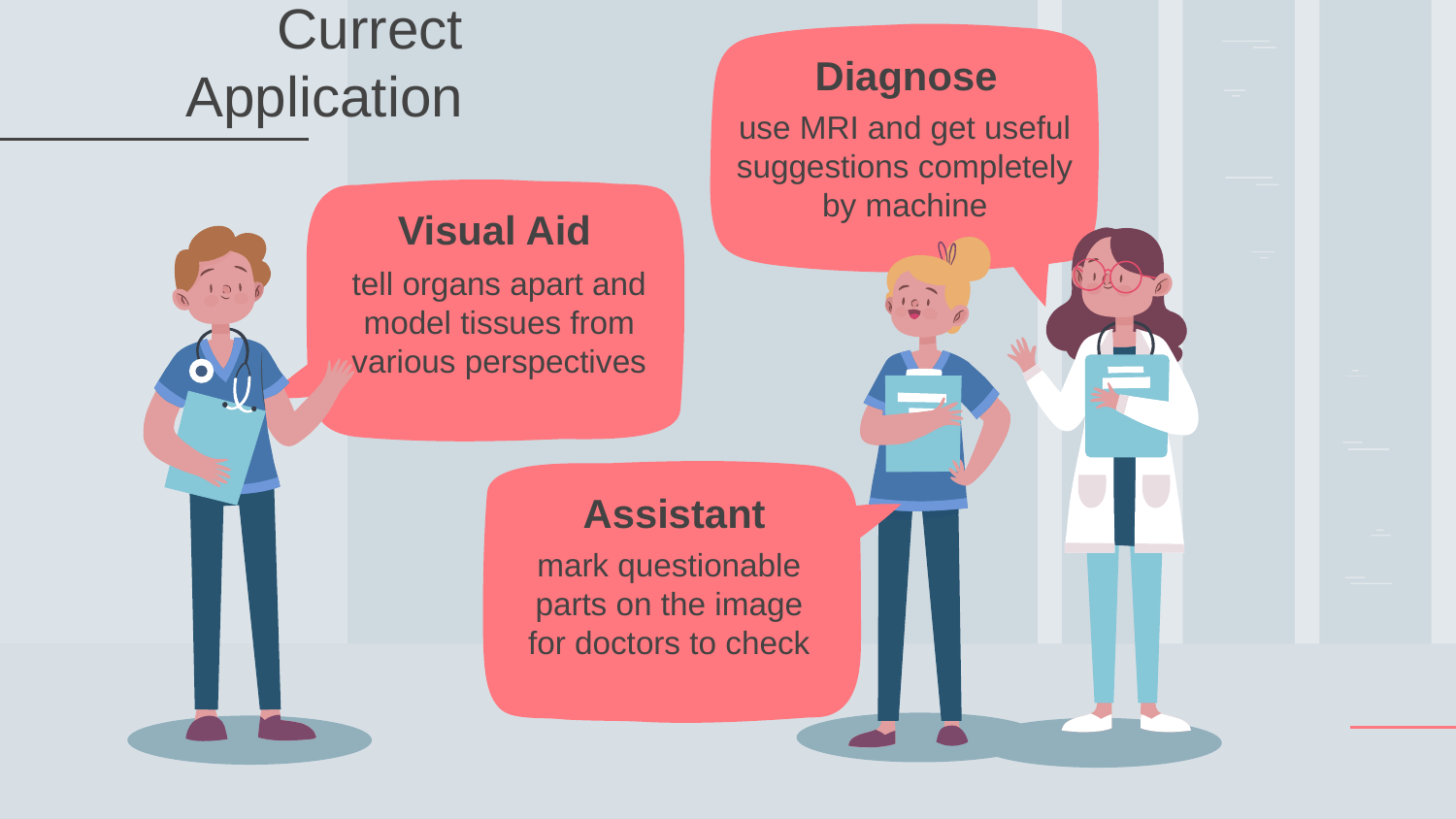

Diagnose
use MRI and get useful suggestions completely by machine
# Currect Application
Visual Aid
tell organs apart and model tissues from various perspectives
Assistant
mark questionable parts on the image for doctors to check
16